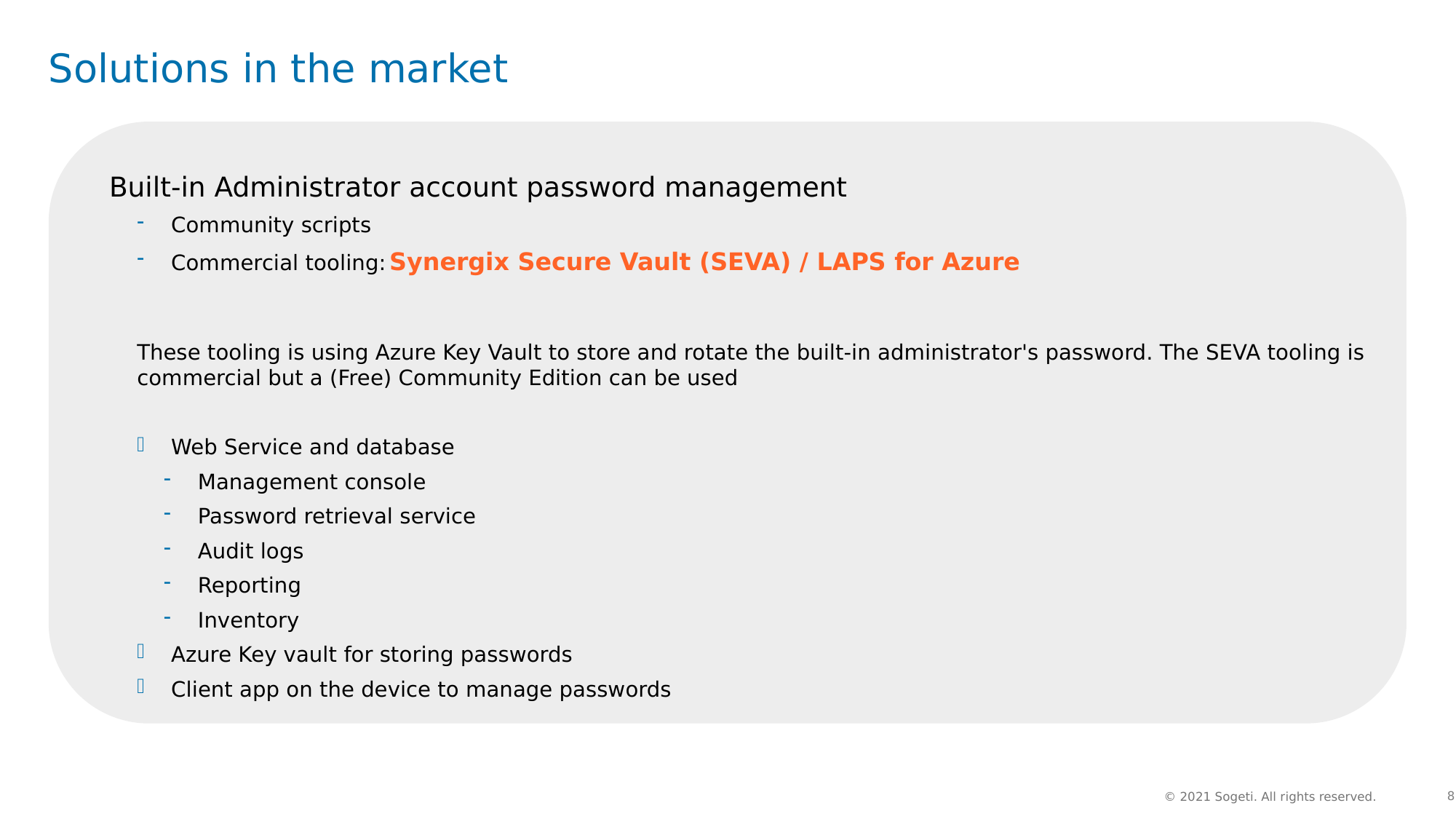

# Solutions in the market

Built-in Administrator account password management
Community scripts
Commercial tooling:	Synergix Secure Vault (SEVA) / LAPS for Azure

These tooling is using Azure Key Vault to store and rotate the built-in administrator's password. The SEVA tooling is commercial but a (Free) Community Edition can be used

Web Service and database
Management console
Password retrieval service
Audit logs
Reporting
Inventory
Azure Key vault for storing passwords
Client app on the device to manage passwords